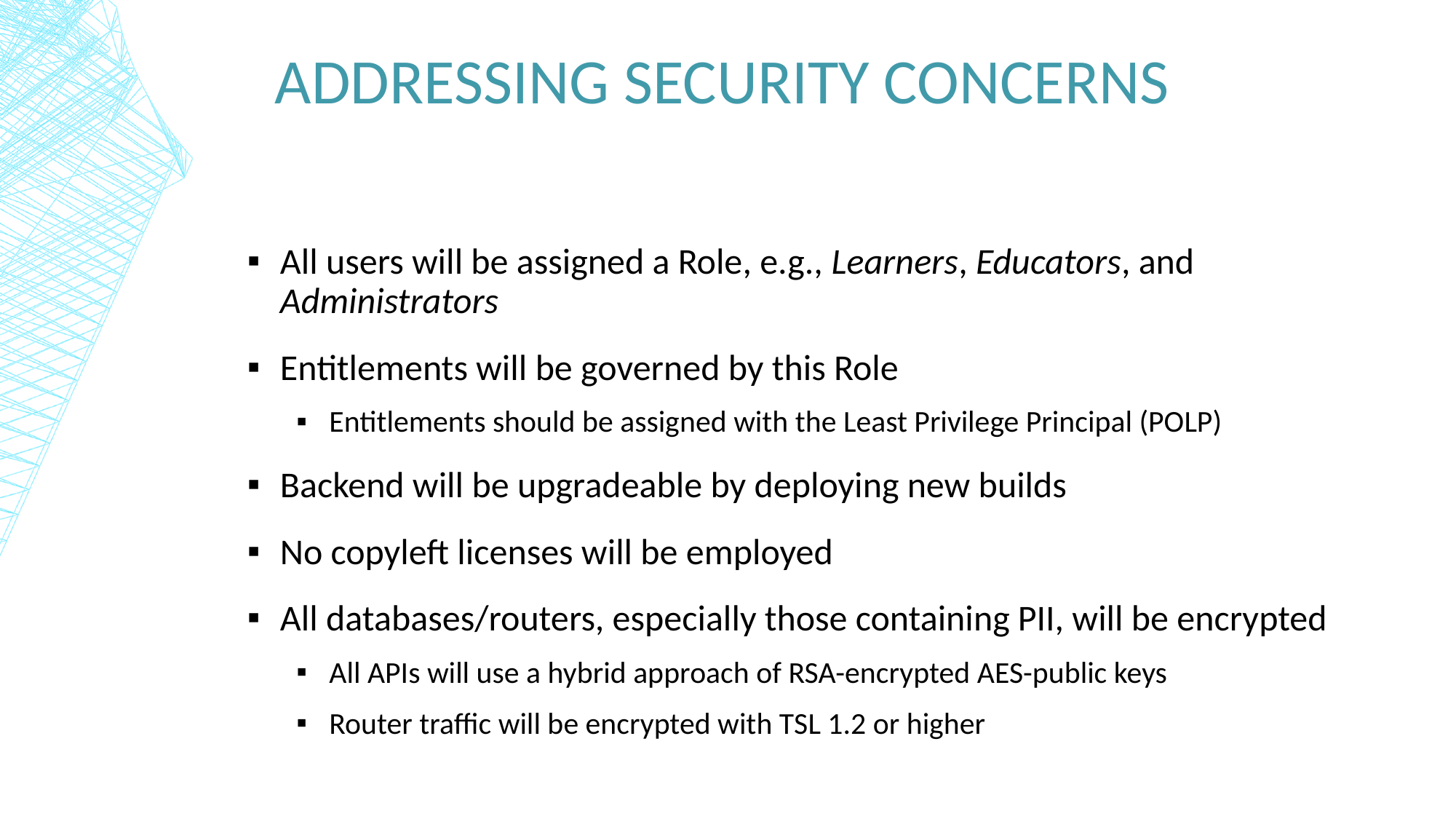

# Addressing Security Concerns
All users will be assigned a Role, e.g., Learners, Educators, and Administrators
Entitlements will be governed by this Role
Entitlements should be assigned with the Least Privilege Principal (POLP)
Backend will be upgradeable by deploying new builds
No copyleft licenses will be employed
All databases/routers, especially those containing PII, will be encrypted
All APIs will use a hybrid approach of RSA-encrypted AES-public keys
Router traffic will be encrypted with TSL 1.2 or higher